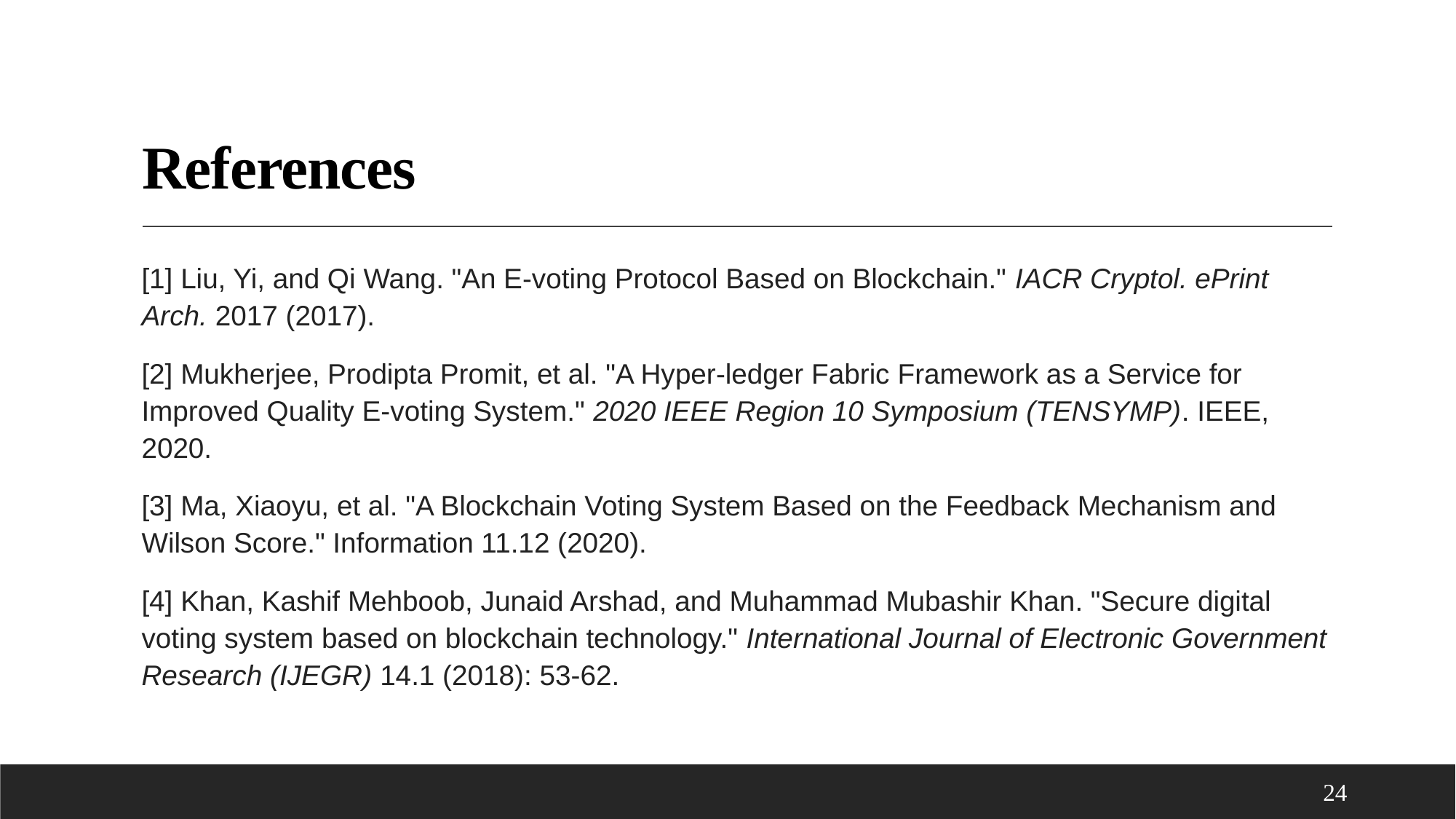

# References
[1] Liu, Yi, and Qi Wang. "An E-voting Protocol Based on Blockchain." IACR Cryptol. ePrint Arch. 2017 (2017).
[2] Mukherjee, Prodipta Promit, et al. "A Hyper-ledger Fabric Framework as a Service for Improved Quality E-voting System." 2020 IEEE Region 10 Symposium (TENSYMP). IEEE, 2020.
[3] Ma, Xiaoyu, et al. "A Blockchain Voting System Based on the Feedback Mechanism and Wilson Score." Information 11.12 (2020).
[4] Khan, Kashif Mehboob, Junaid Arshad, and Muhammad Mubashir Khan. "Secure digital voting system based on blockchain technology." International Journal of Electronic Government Research (IJEGR) 14.1 (2018): 53-62.
24